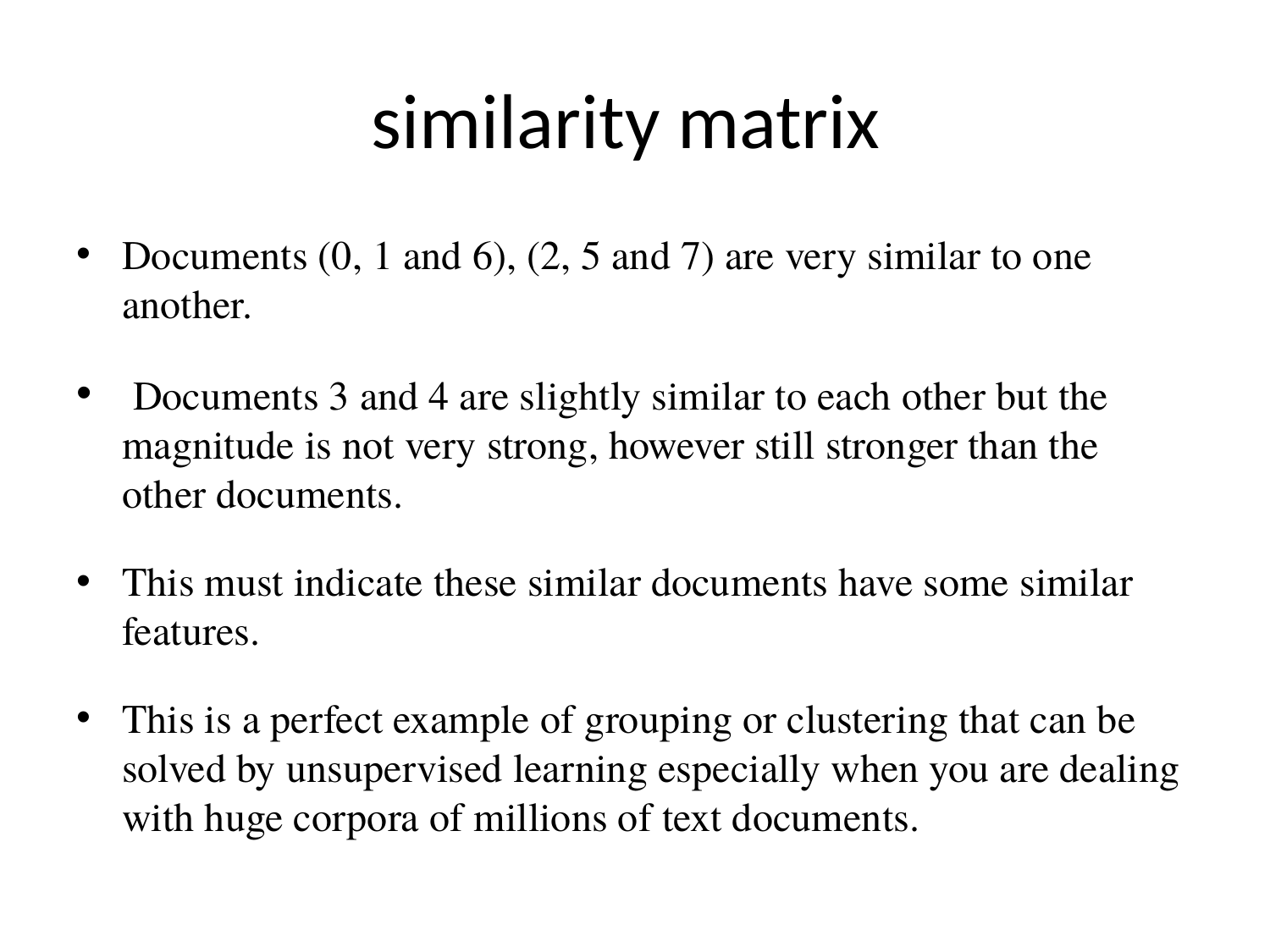

# similarity matrix
Documents (0, 1 and 6), (2, 5 and 7) are very similar to one another.

 Documents 3 and 4 are slightly similar to each other but the magnitude is not very strong, however still stronger than the other documents.

This must indicate these similar documents have some similar features.

This is a perfect example of grouping or clustering that can be solved by unsupervised learning especially when you are dealing with huge corpora of millions of text documents.